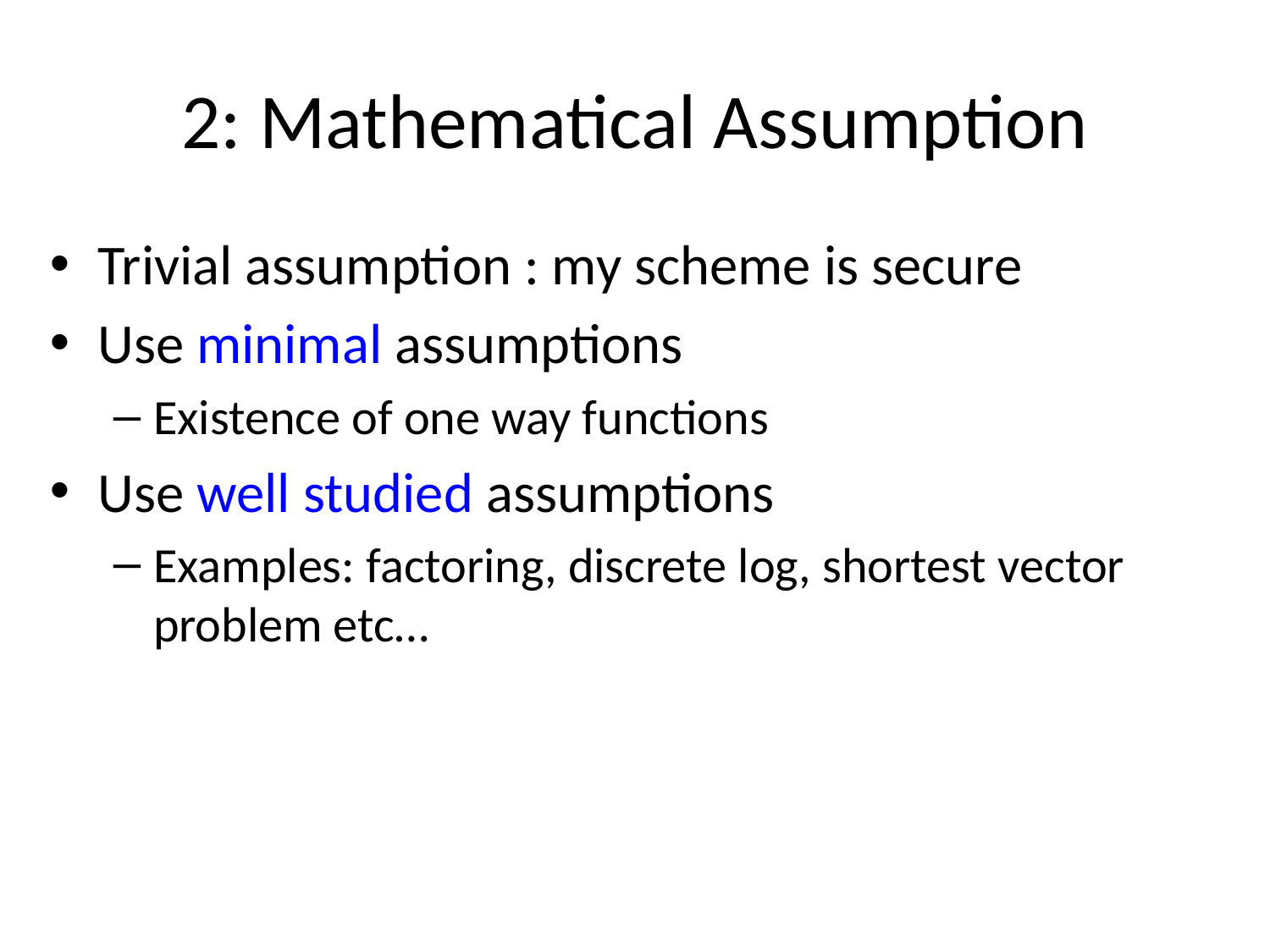

# 2: Mathematical Assumption
Trivial assumption : my scheme is secure
Use minimal assumptions
Existence of one way functions
Use well studied assumptions
Examples: factoring, discrete log, shortest vector problem etc…